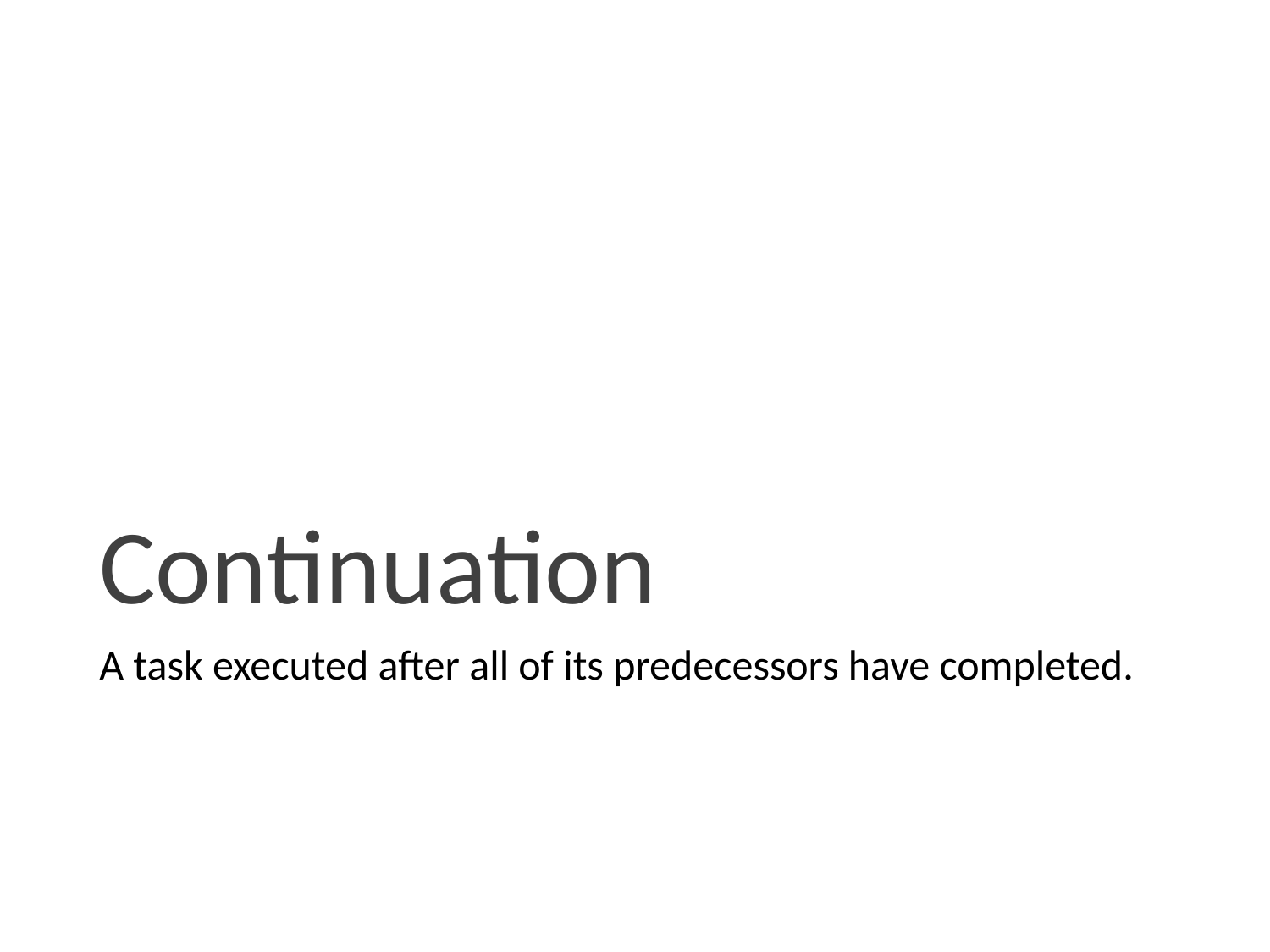

# Continuation
A task executed after all of its predecessors have completed.